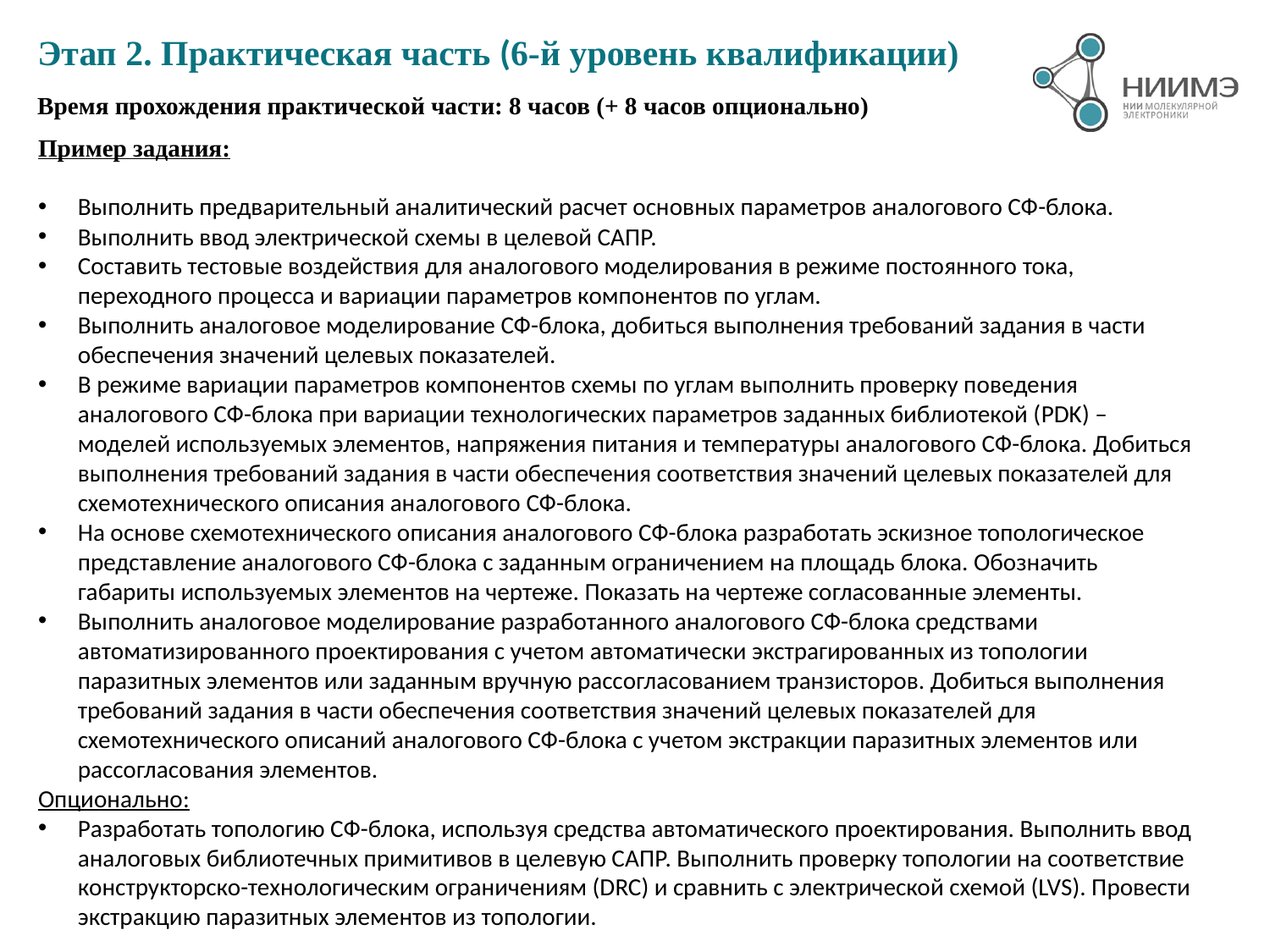

# Этап 2. Практическая часть (6-й уровень квалификации)
Время прохождения практической части: 8 часов (+ 8 часов опционально)
Пример задания:

Выполнить предварительный аналитический расчет основных параметров аналогового СФ-блока.
Выполнить ввод электрической схемы в целевой САПР.
Составить тестовые воздействия для аналогового моделирования в режиме постоянного тока, переходного процесса и вариации параметров компонентов по углам.
Выполнить аналоговое моделирование СФ-блока, добиться выполнения требований задания в части обеспечения значений целевых показателей.
В режиме вариации параметров компонентов схемы по углам выполнить проверку поведения аналогового СФ-блока при вариации технологических параметров заданных библиотекой (PDK) – моделей используемых элементов, напряжения питания и температуры аналогового СФ-блока. Добиться выполнения требований задания в части обеспечения соответствия значений целевых показателей для схемотехнического описания аналогового СФ-блока.
На основе схемотехнического описания аналогового СФ-блока разработать эскизное топологическое представление аналогового СФ-блока с заданным ограничением на площадь блока. Обозначить габариты используемых элементов на чертеже. Показать на чертеже согласованные элементы.
Выполнить аналоговое моделирование разработанного аналогового СФ-блока средствами автоматизированного проектирования с учетом автоматически экстрагированных из топологии паразитных элементов или заданным вручную рассогласованием транзисторов. Добиться выполнения требований задания в части обеспечения соответствия значений целевых показателей для схемотехнического описаний аналогового СФ-блока с учетом экстракции паразитных элементов или рассогласования элементов.
Опционально:
Разработать топологию СФ-блока, используя средства автоматического проектирования. Выполнить ввод аналоговых библиотечных примитивов в целевую САПР. Выполнить проверку топологии на соответствие конструкторско-технологическим ограничениям (DRC) и сравнить с электрической схемой (LVS). Провести экстракцию паразитных элементов из топологии.